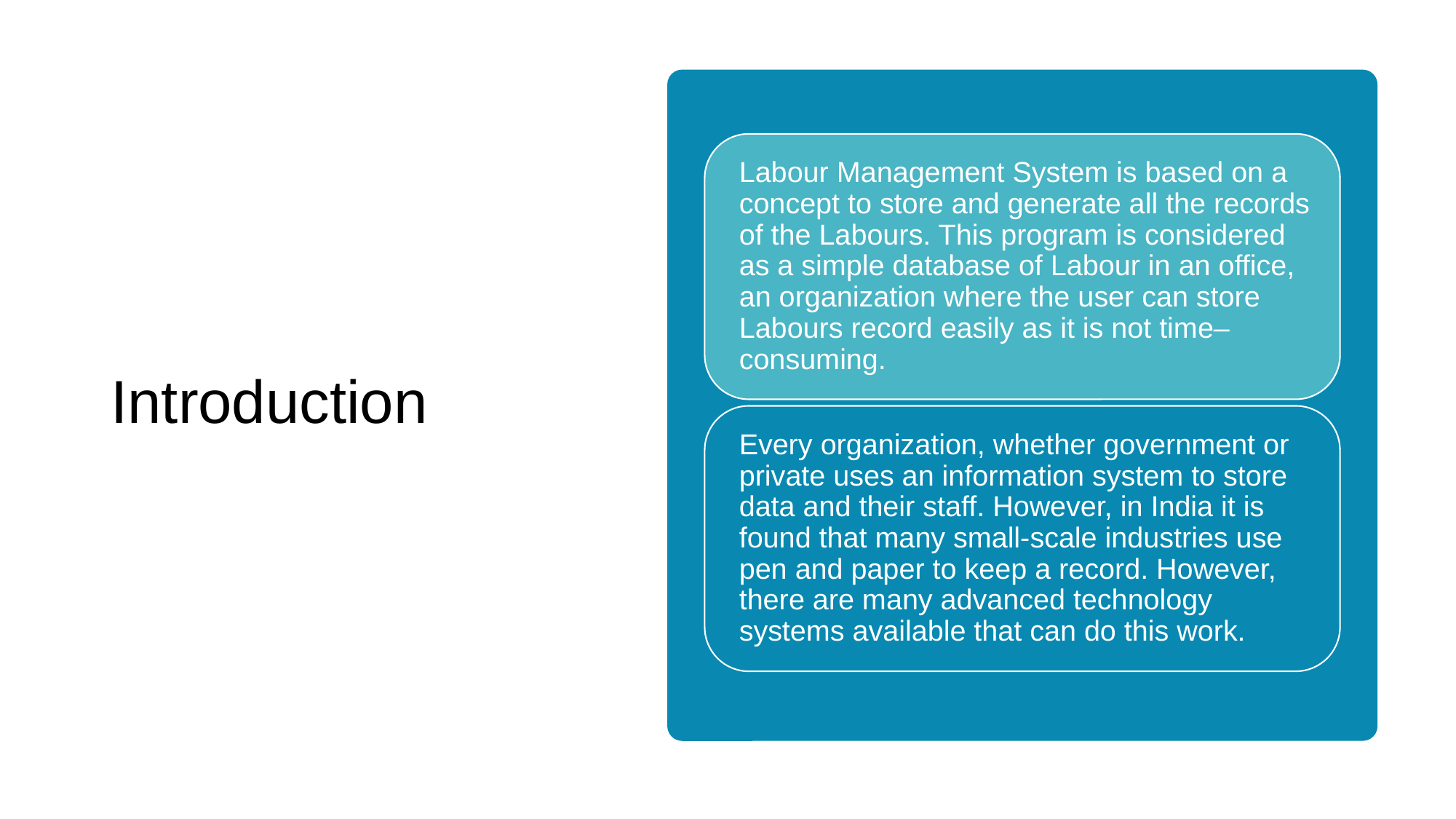

Labour Management System is based on a concept to store and generate all the records of the Labours. This program is considered as a simple database of Labour in an office, an organization where the user can store Labours record easily as it is not time–consuming.
Every organization, whether government or private uses an information system to store data and their staff. However, in India it is found that many small-scale industries use pen and paper to keep a record. However, there are many advanced technology systems available that can do this work.
# Introduction